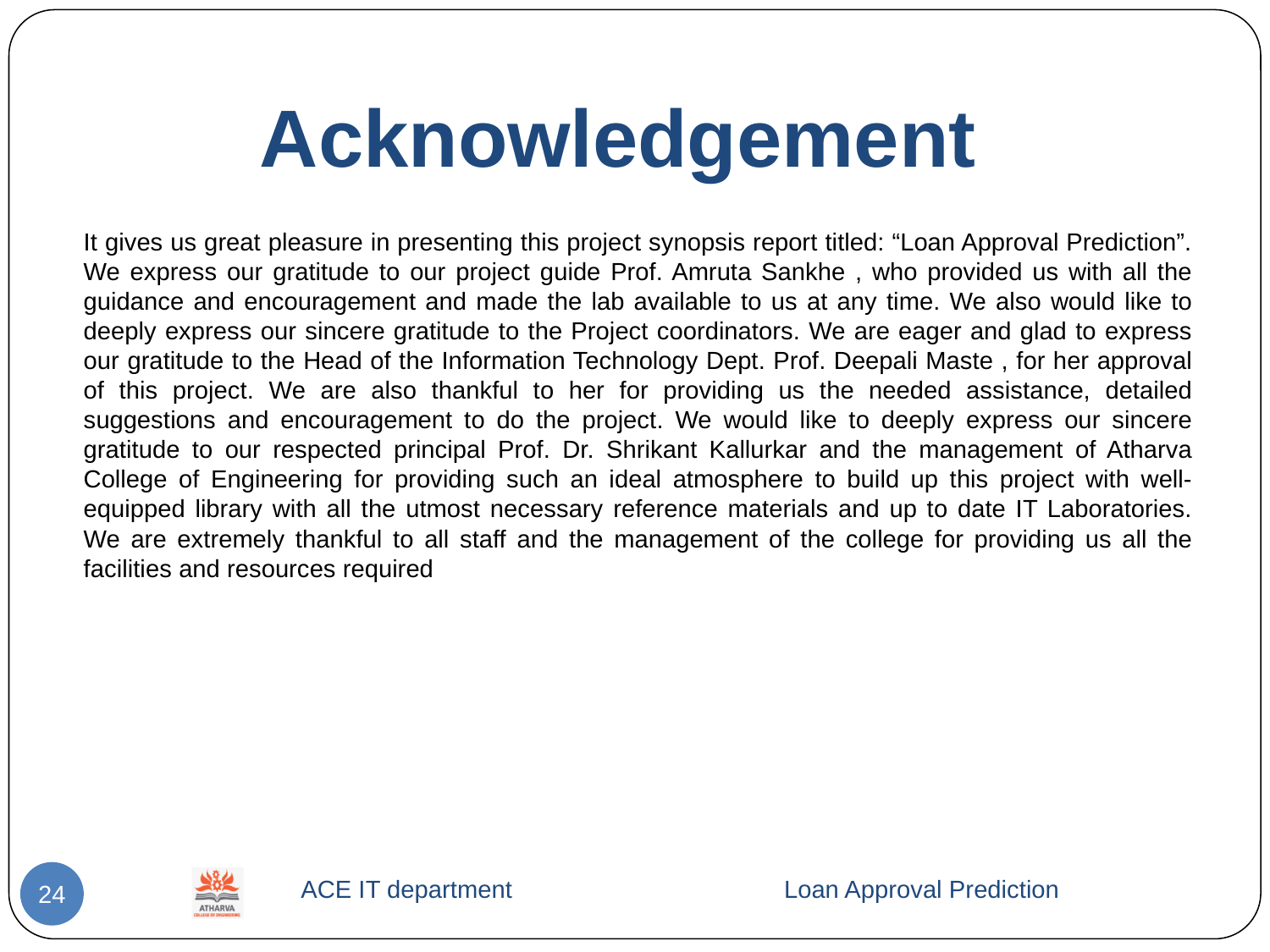

# Acknowledgement
It gives us great pleasure in presenting this project synopsis report titled: “Loan Approval Prediction”. We express our gratitude to our project guide Prof. Amruta Sankhe , who provided us with all the guidance and encouragement and made the lab available to us at any time. We also would like to deeply express our sincere gratitude to the Project coordinators. We are eager and glad to express our gratitude to the Head of the Information Technology Dept. Prof. Deepali Maste , for her approval of this project. We are also thankful to her for providing us the needed assistance, detailed suggestions and encouragement to do the project. We would like to deeply express our sincere gratitude to our respected principal Prof. Dr. Shrikant Kallurkar and the management of Atharva College of Engineering for providing such an ideal atmosphere to build up this project with well-equipped library with all the utmost necessary reference materials and up to date IT Laboratories. We are extremely thankful to all staff and the management of the college for providing us all the facilities and resources required
              ACE IT department                                       Loan Approval Prediction
24